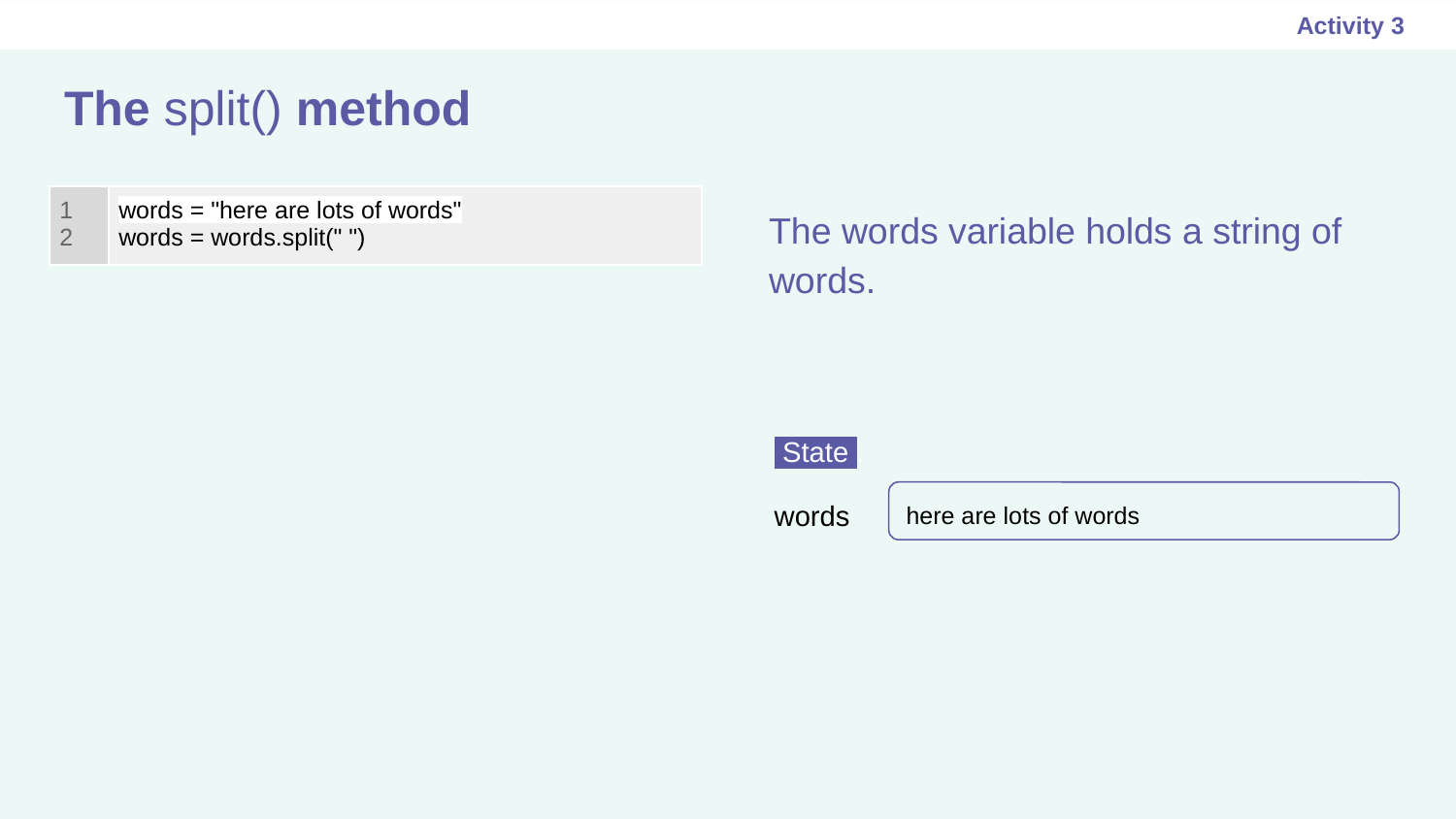

Activity 3
# The split() method
| 1 2 | words = "here are lots of words" words = words.split(" ") |
| --- | --- |
The words variable holds a string of words.
 State .
words
here are lots of words